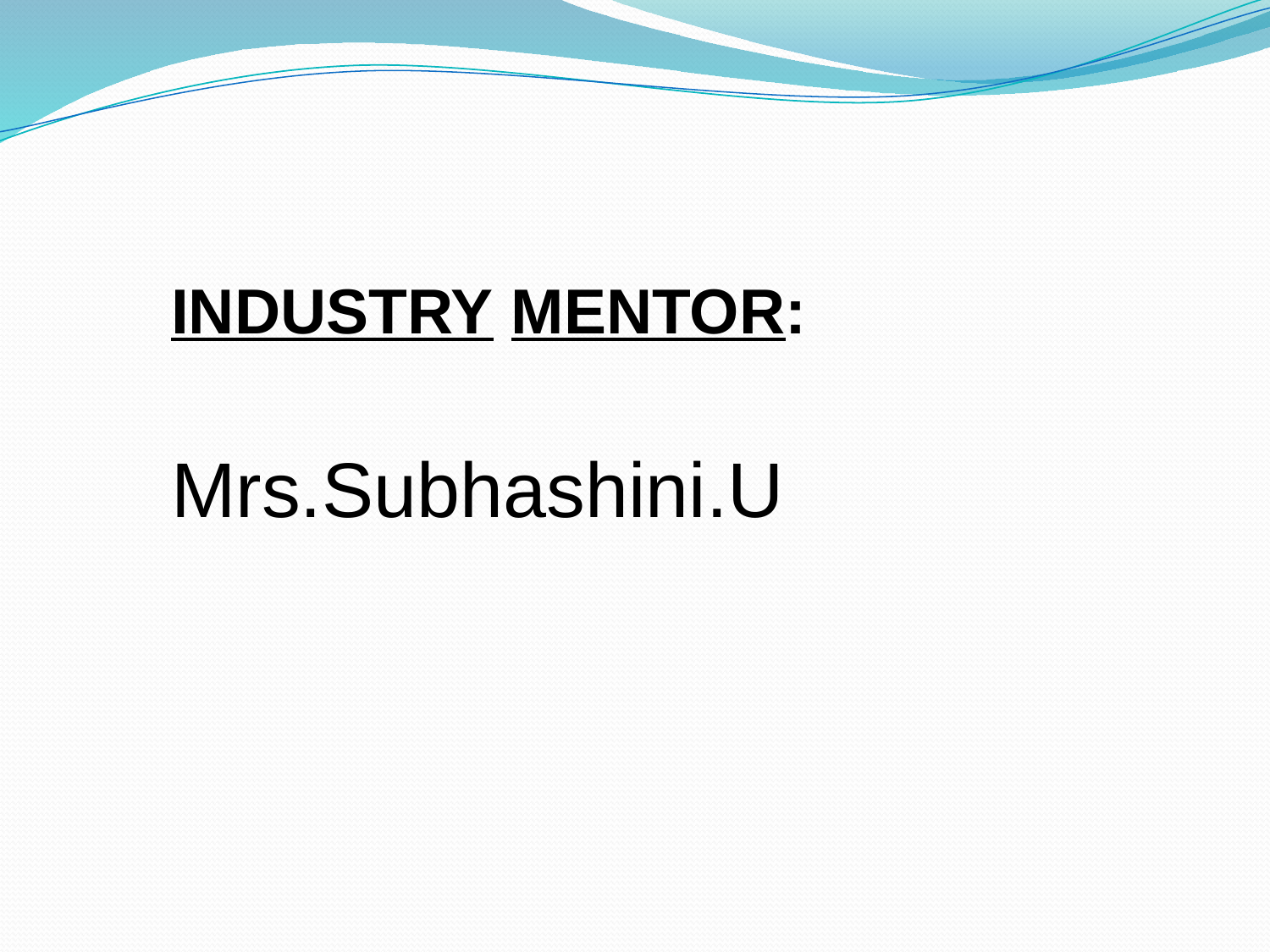

INDUSTRY MENTOR:
                  Mrs.Subhashini.U
# INDUSTRY MENTOR: MR